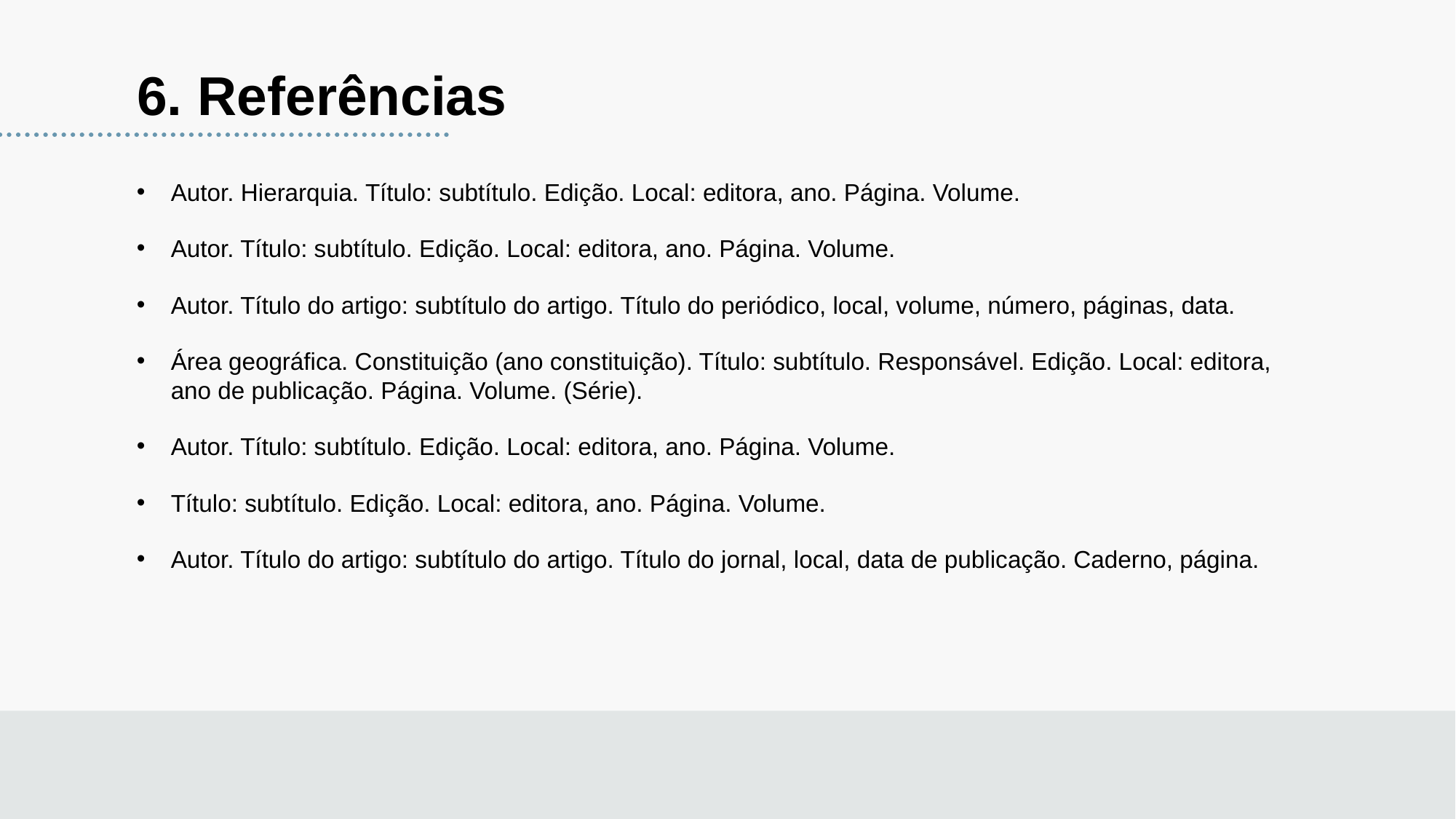

# 6. Referências
Autor. Hierarquia. Título: subtítulo. Edição. Local: editora, ano. Página. Volume.
Autor. Título: subtítulo. Edição. Local: editora, ano. Página. Volume.
Autor. Título do artigo: subtítulo do artigo. Título do periódico, local, volume, número, páginas, data.
Área geográfica. Constituição (ano constituição). Título: subtítulo. Responsável. Edição. Local: editora, ano de publicação. Página. Volume. (Série).
Autor. Título: subtítulo. Edição. Local: editora, ano. Página. Volume.
Título: subtítulo. Edição. Local: editora, ano. Página. Volume.
Autor. Título do artigo: subtítulo do artigo. Título do jornal, local, data de publicação. Caderno, página.